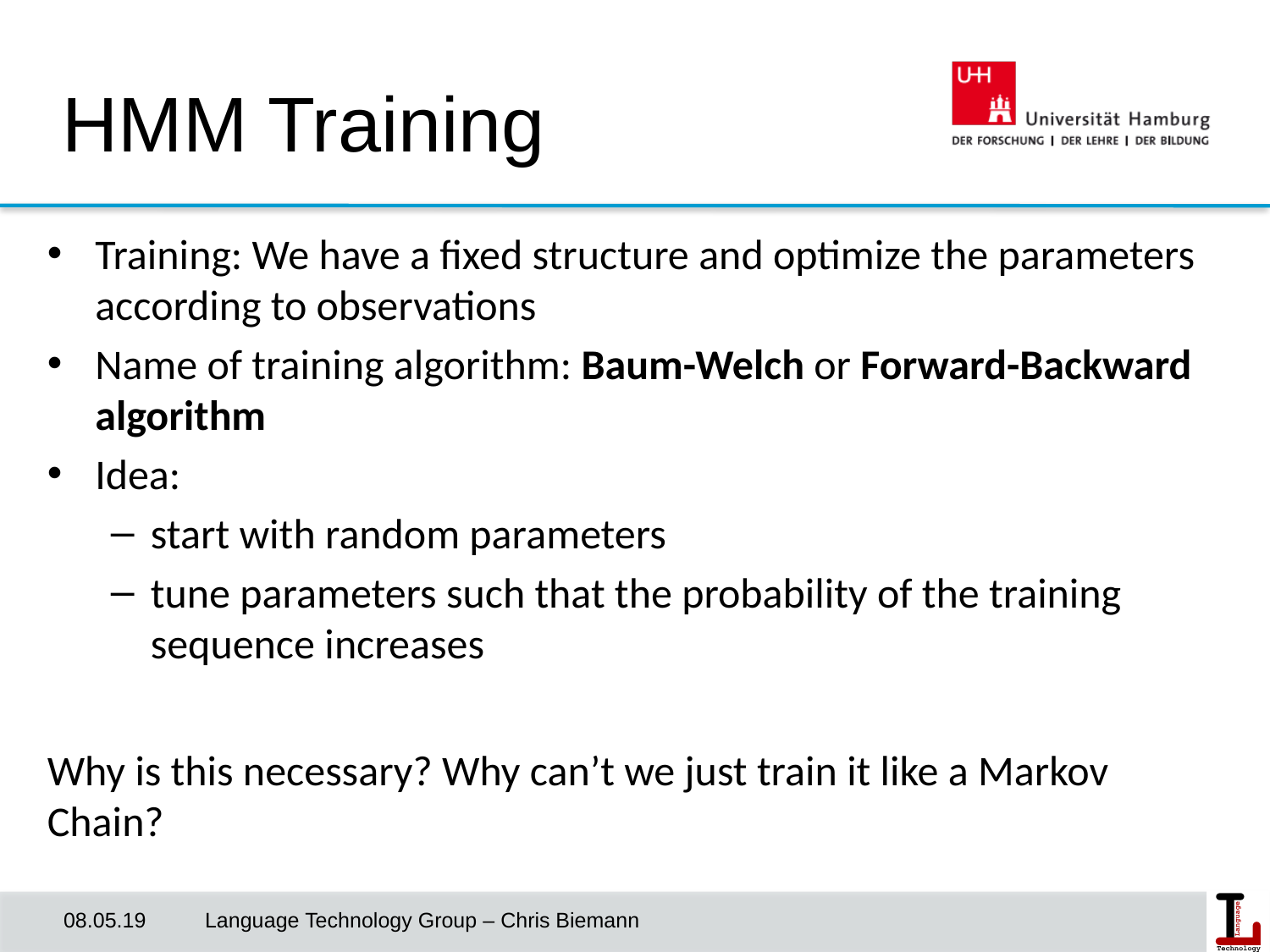

# HMM Training
Training: We have a fixed structure and optimize the parameters according to observations
Name of training algorithm: Baum-Welch or Forward-Backward algorithm
Idea:
start with random parameters
tune parameters such that the probability of the training sequence increases

Why is this necessary? Why can’t we just train it like a Markov Chain?
08.05.19
 Language Technology Group – Chris Biemann